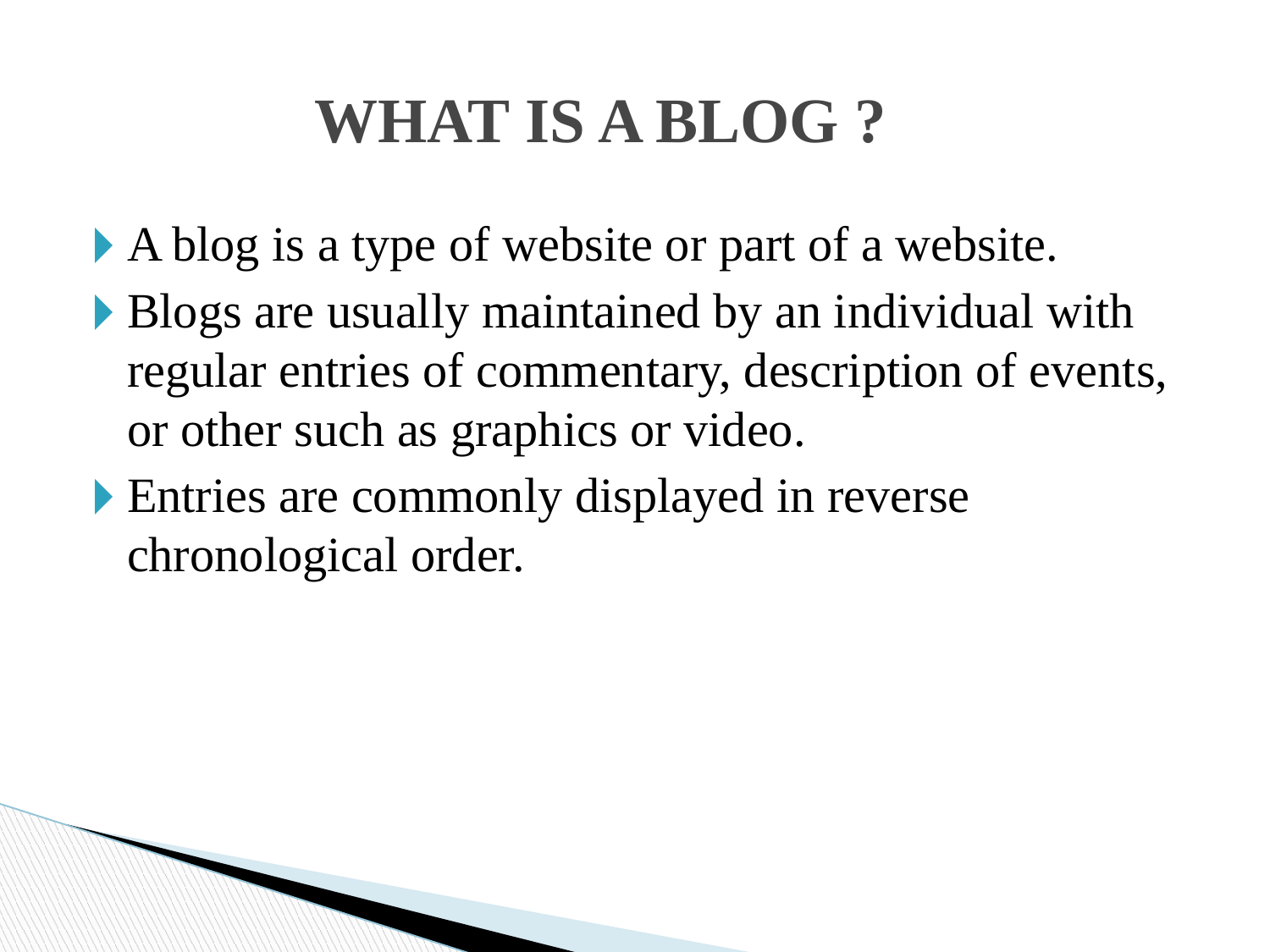

# WHAT IS A BLOG ?
A blog is a type of website or part of a website.
Blogs are usually maintained by an individual with regular entries of commentary, description of events, or other such as graphics or video.
Entries are commonly displayed in reverse chronological order.